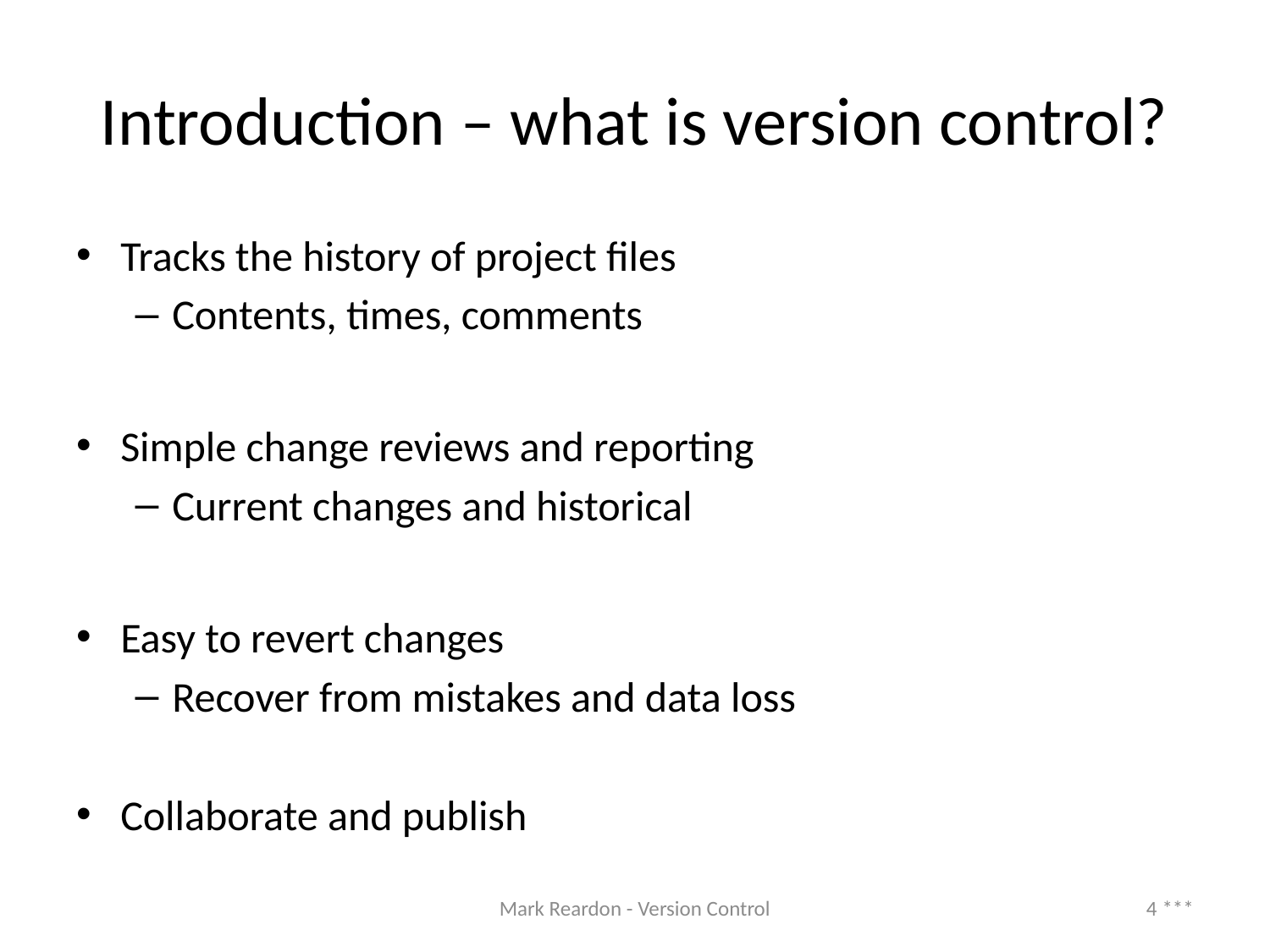

# Introduction – what is version control?
Tracks the history of project files
Contents, times, comments

Simple change reviews and reporting
Current changes and historical

Easy to revert changes
Recover from mistakes and data loss

Collaborate and publish

Mark Reardon - Version Control
4 ***